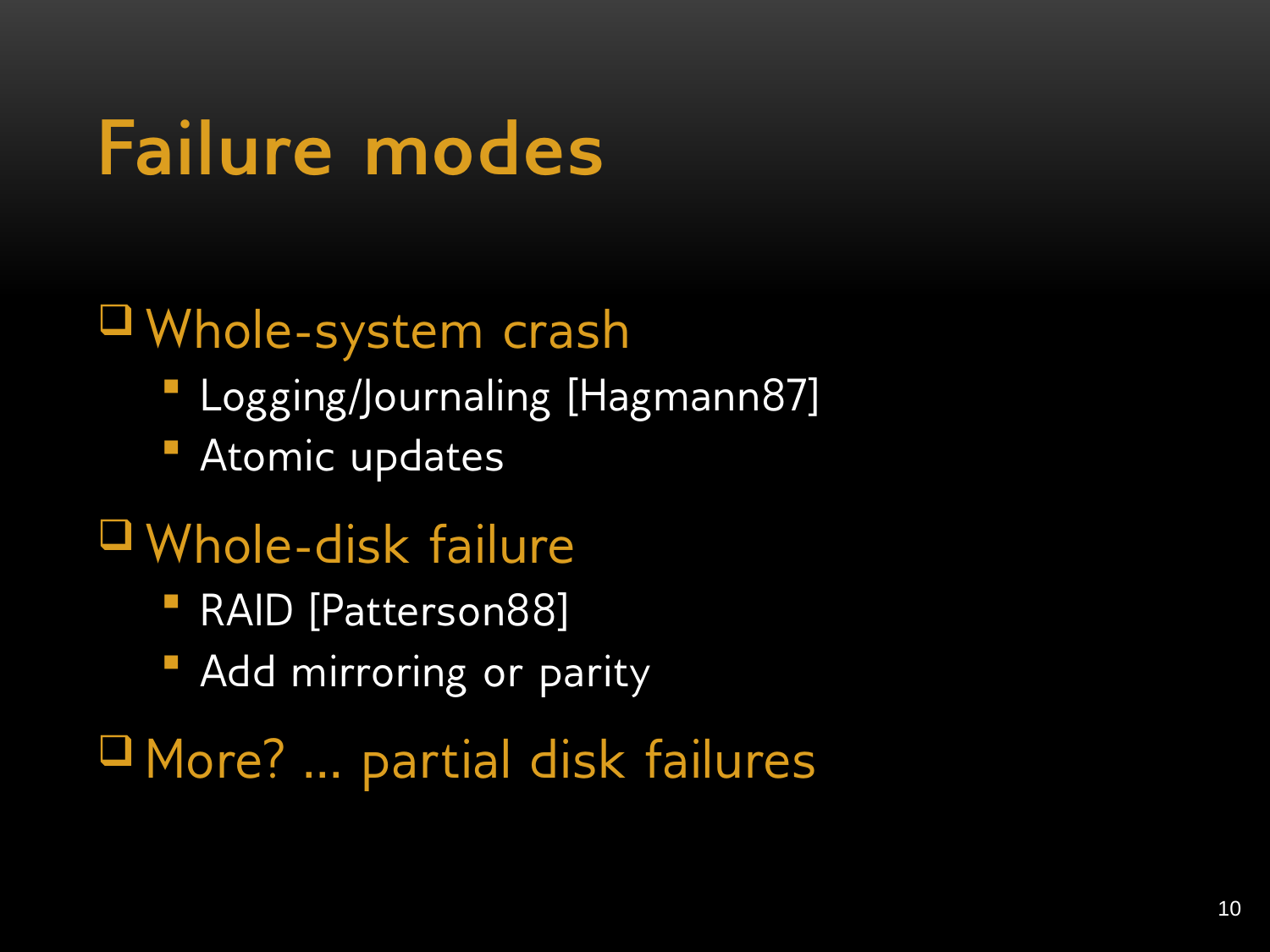

# Failure modes
Whole-system crash
Logging/Journaling [Hagmann87]
Atomic updates
Whole-disk failure
RAID [Patterson88]
Add mirroring or parity
More? ... partial disk failures
10